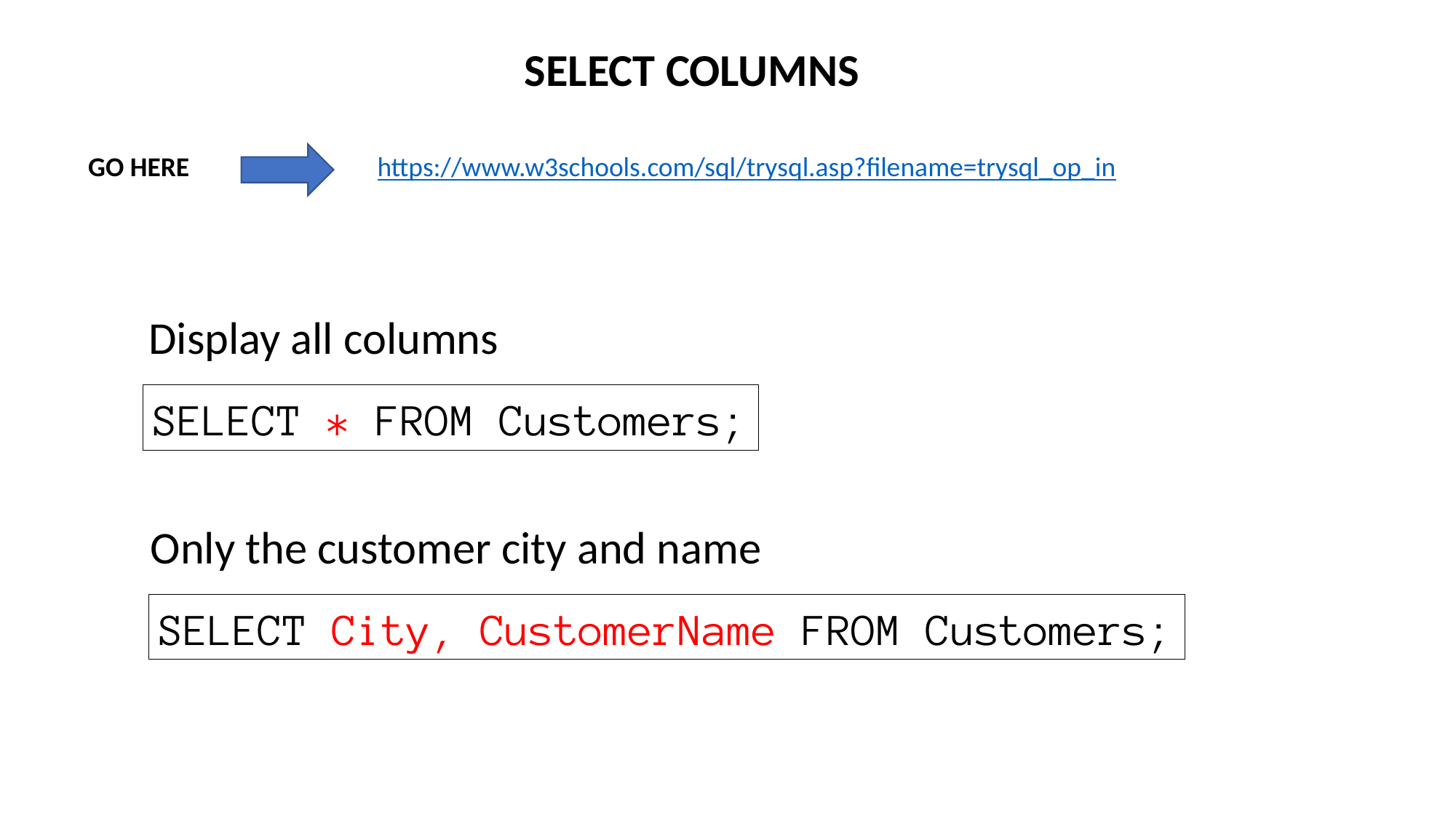

SELECT COLUMNS
GO HERE

https://www.w3schools.com/sql/trysql.asp?filename=trysql_op_in

Display all columns
SELECT * FROM Customers;
Only the customer city and name
SELECT City, CustomerName FROM Customers;